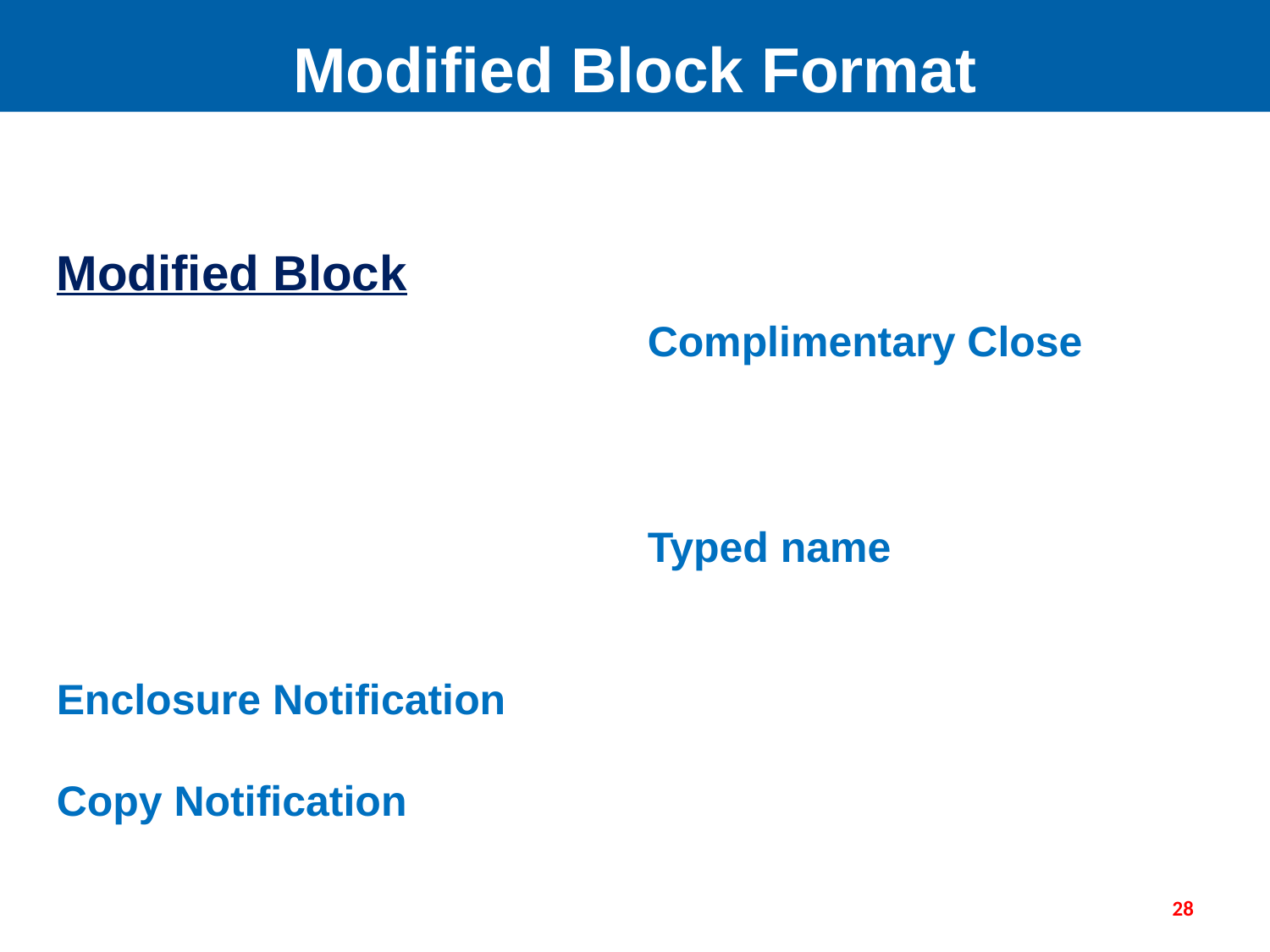

Modified Block Format

Modified Block
				       Complimentary Close

				       Typed name

Enclosure Notification

Copy Notification

28